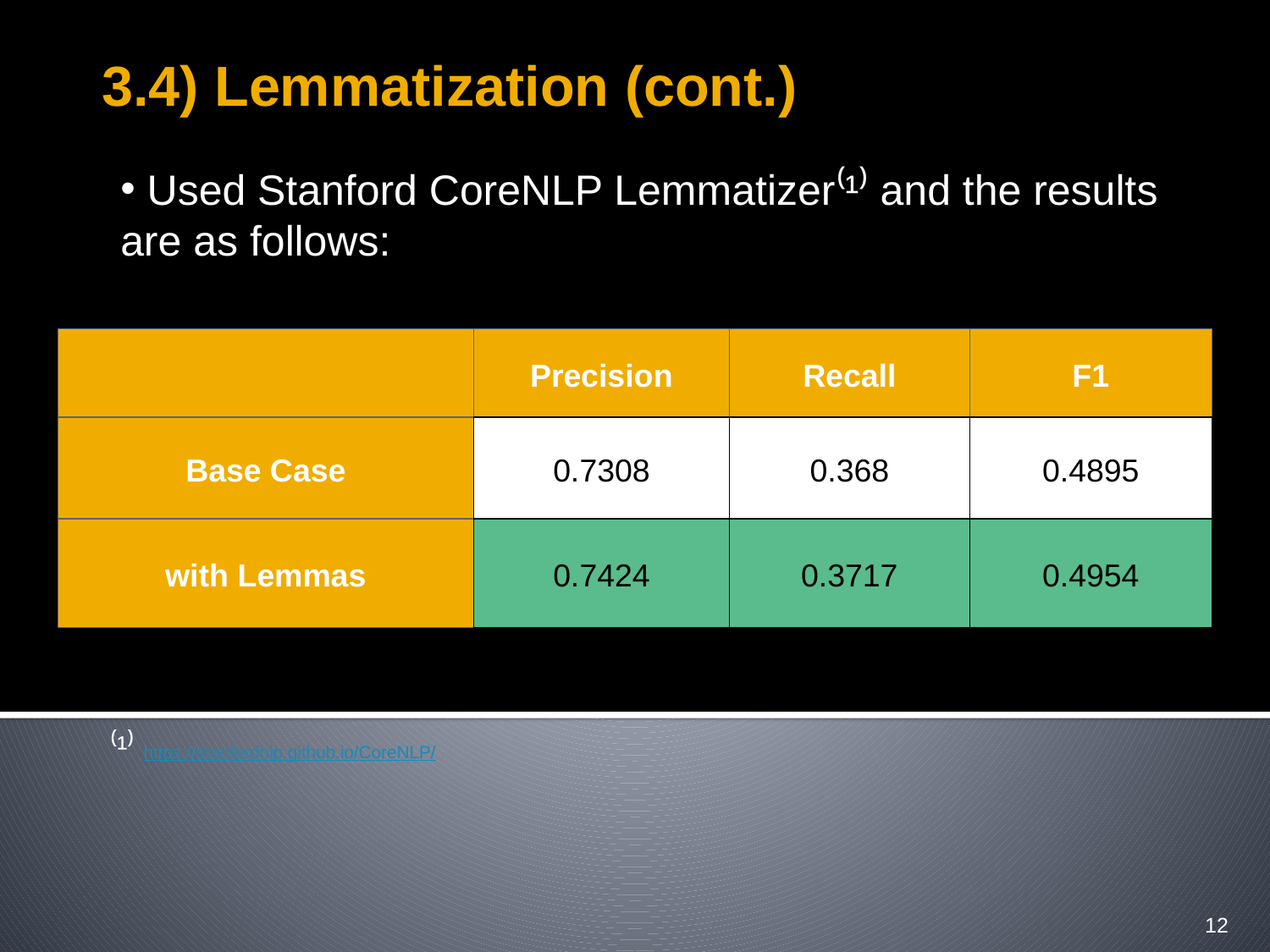

3.4) Lemmatization (cont.)
 Used Stanford CoreNLP Lemmatizer⁽¹⁾ and the results are as follows:

|  | Precision | Recall | F1 |
| --- | --- | --- | --- |
| Base Case | 0.7308 | 0.368 | 0.4895 |
| with Lemmas | 0.7424 | 0.3717 | 0.4954 |
⁽¹⁾ https://stanfordnlp.github.io/CoreNLP/
12